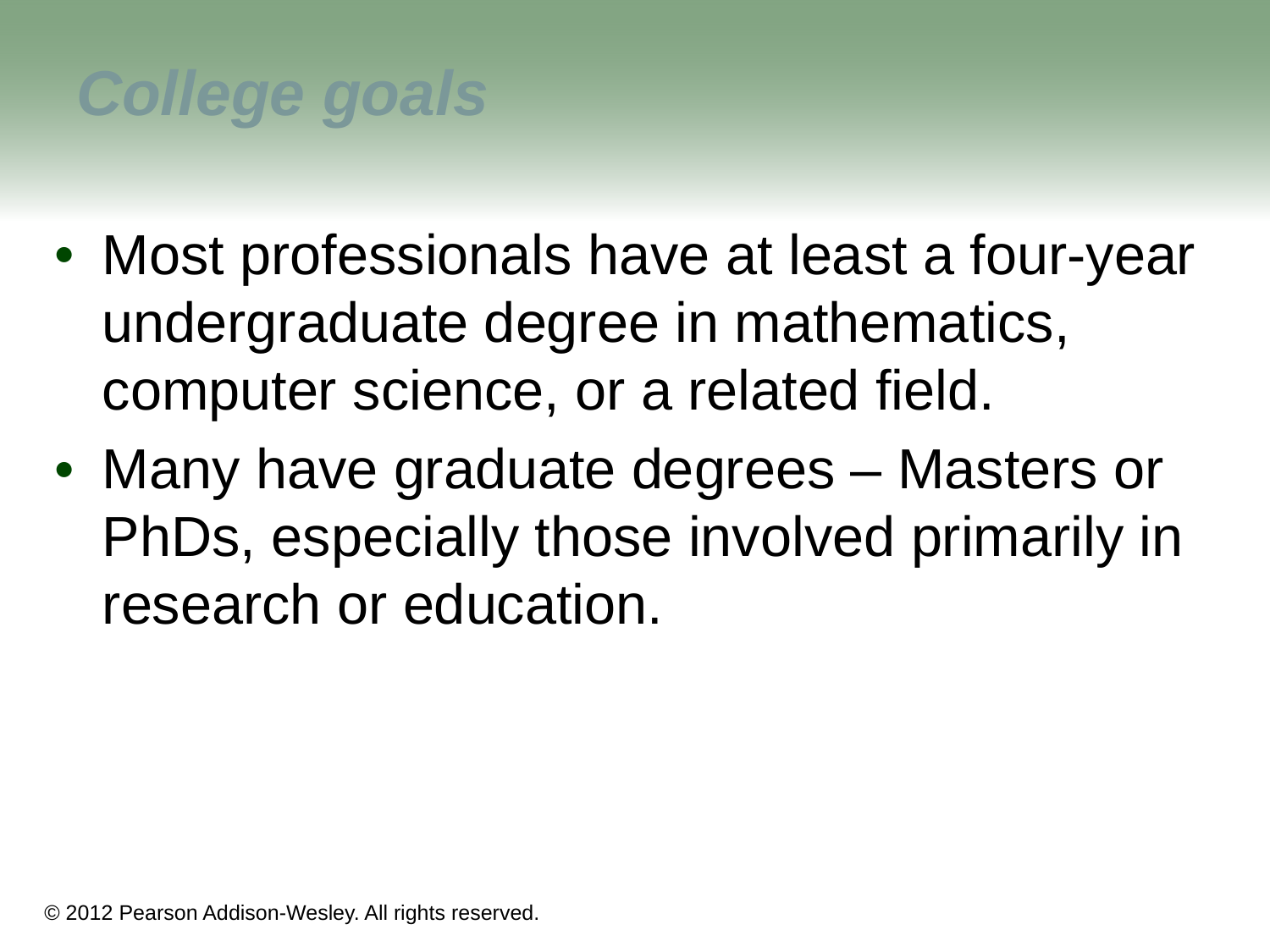

# College goals
Most professionals have at least a four-year undergraduate degree in mathematics, computer science, or a related field.
Many have graduate degrees – Masters or PhDs, especially those involved primarily in research or education.